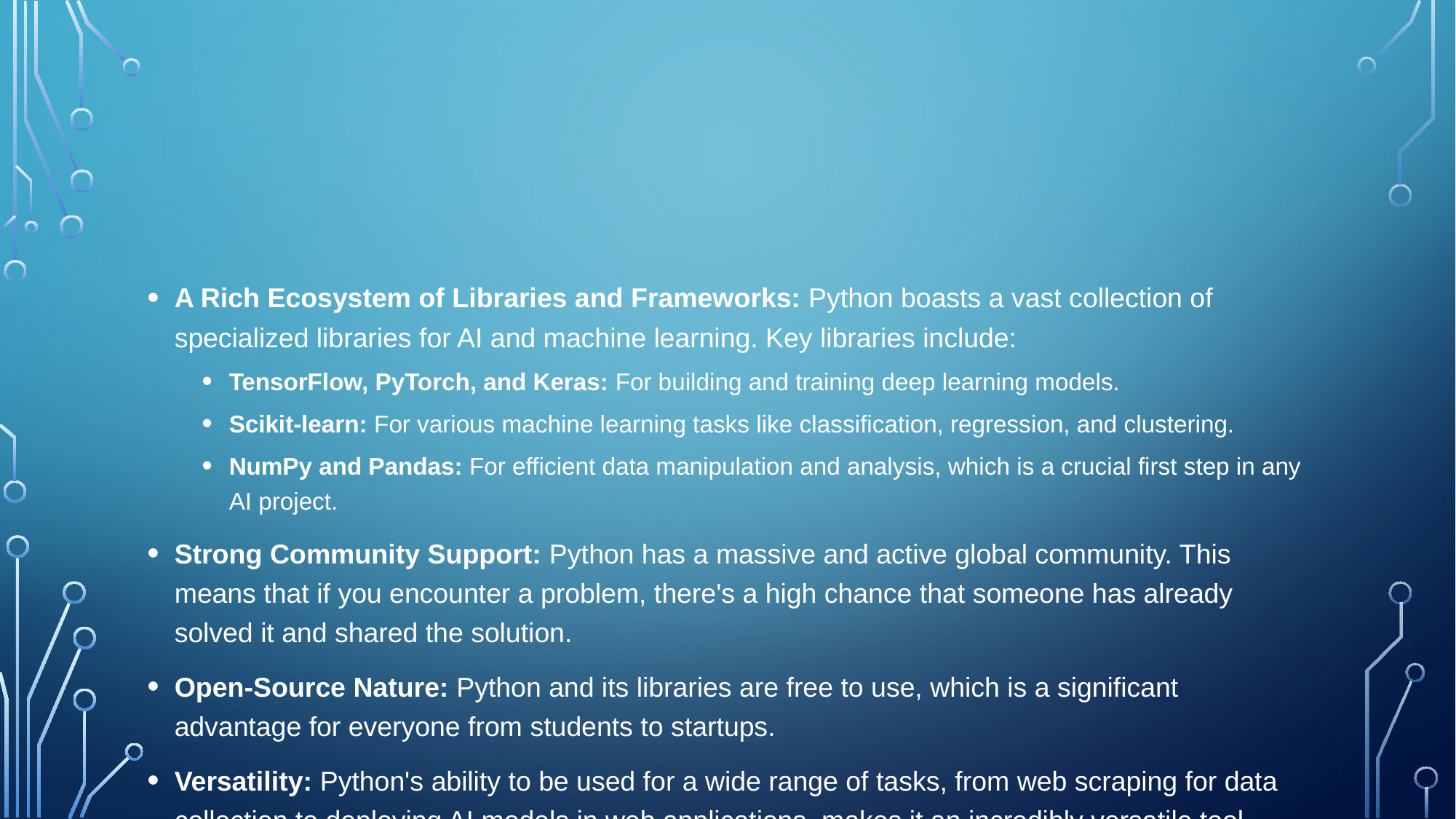

#
A Rich Ecosystem of Libraries and Frameworks: Python boasts a vast collection of specialized libraries for AI and machine learning. Key libraries include:
TensorFlow, PyTorch, and Keras: For building and training deep learning models.
Scikit-learn: For various machine learning tasks like classification, regression, and clustering.
NumPy and Pandas: For efficient data manipulation and analysis, which is a crucial first step in any AI project.
Strong Community Support: Python has a massive and active global community. This means that if you encounter a problem, there's a high chance that someone has already solved it and shared the solution.
Open-Source Nature: Python and its libraries are free to use, which is a significant advantage for everyone from students to startups.
Versatility: Python's ability to be used for a wide range of tasks, from web scraping for data collection to deploying AI models in web applications, makes it an incredibly versatile tool.